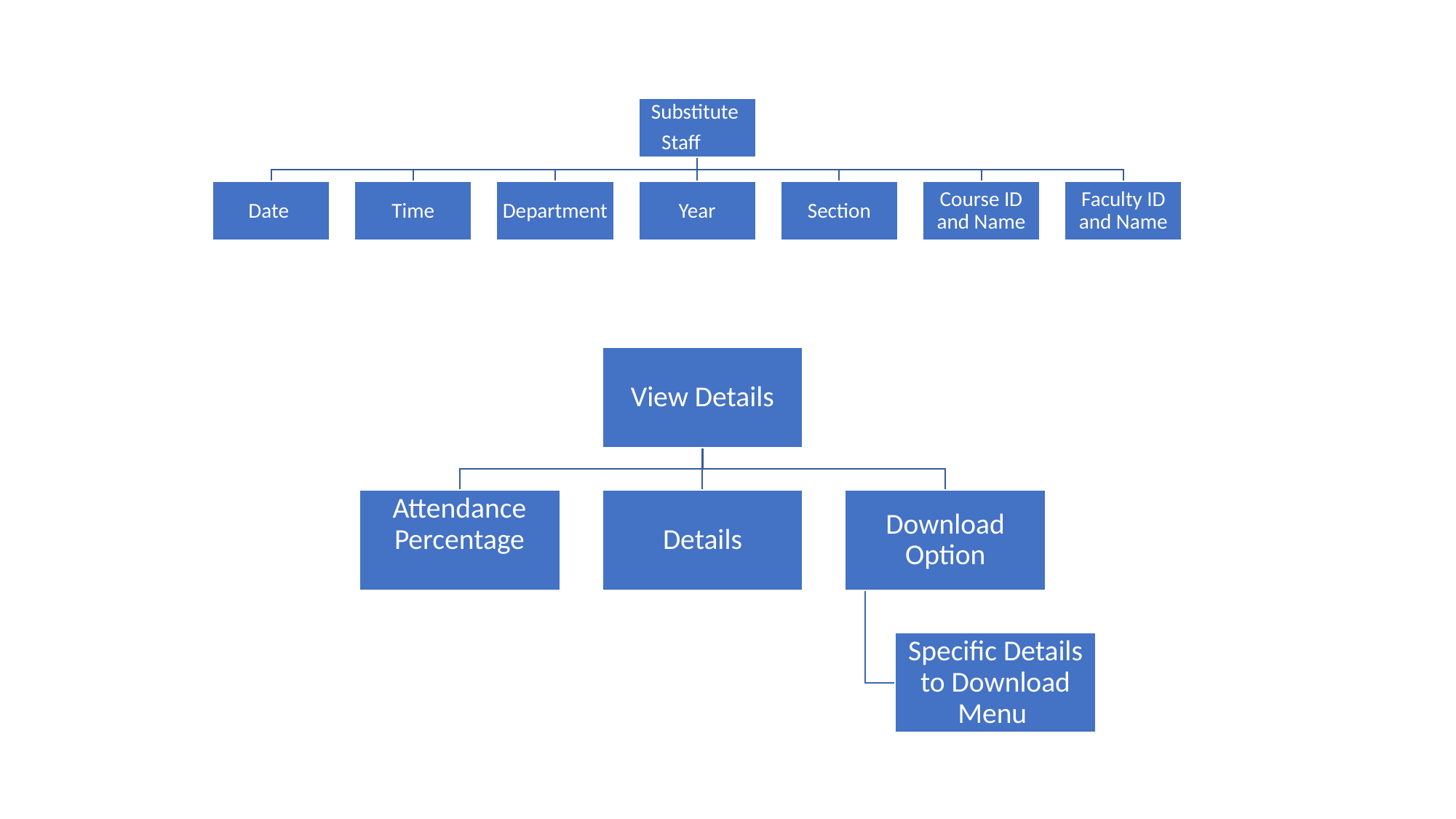

Substitute
    Staff
Date
Time
Department
Year
Section
Course ID and Name
Faculty ID and Name
View Details
Attendance Percentage
Details
Download Option
Specific Details to Download Menu